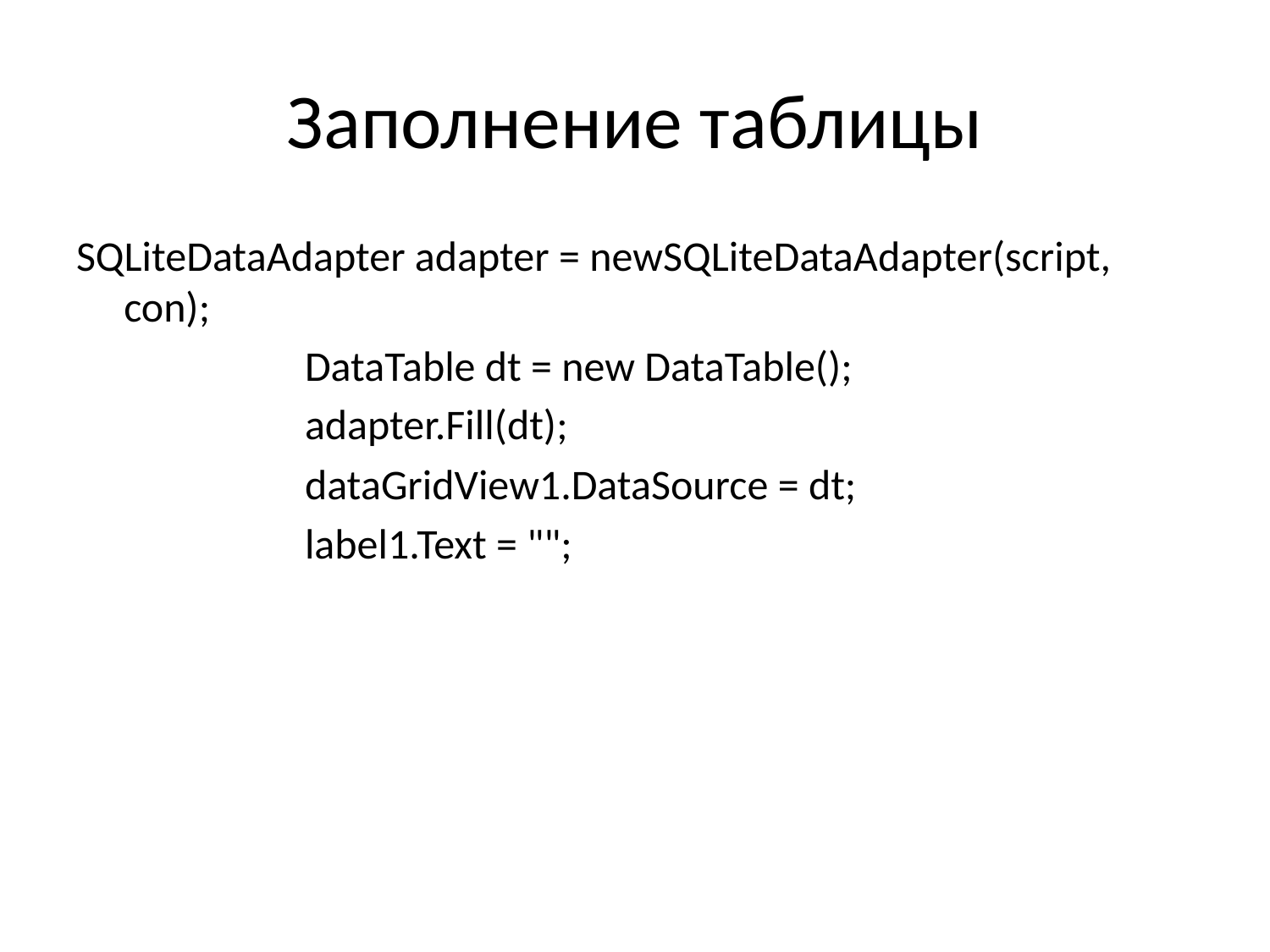

# Заполнение таблицы
SQLiteDataAdapter adapter = newSQLiteDataAdapter(script, con);
                        DataTable dt = new DataTable();
                        adapter.Fill(dt);
                        dataGridView1.DataSource = dt;
                        label1.Text = "";